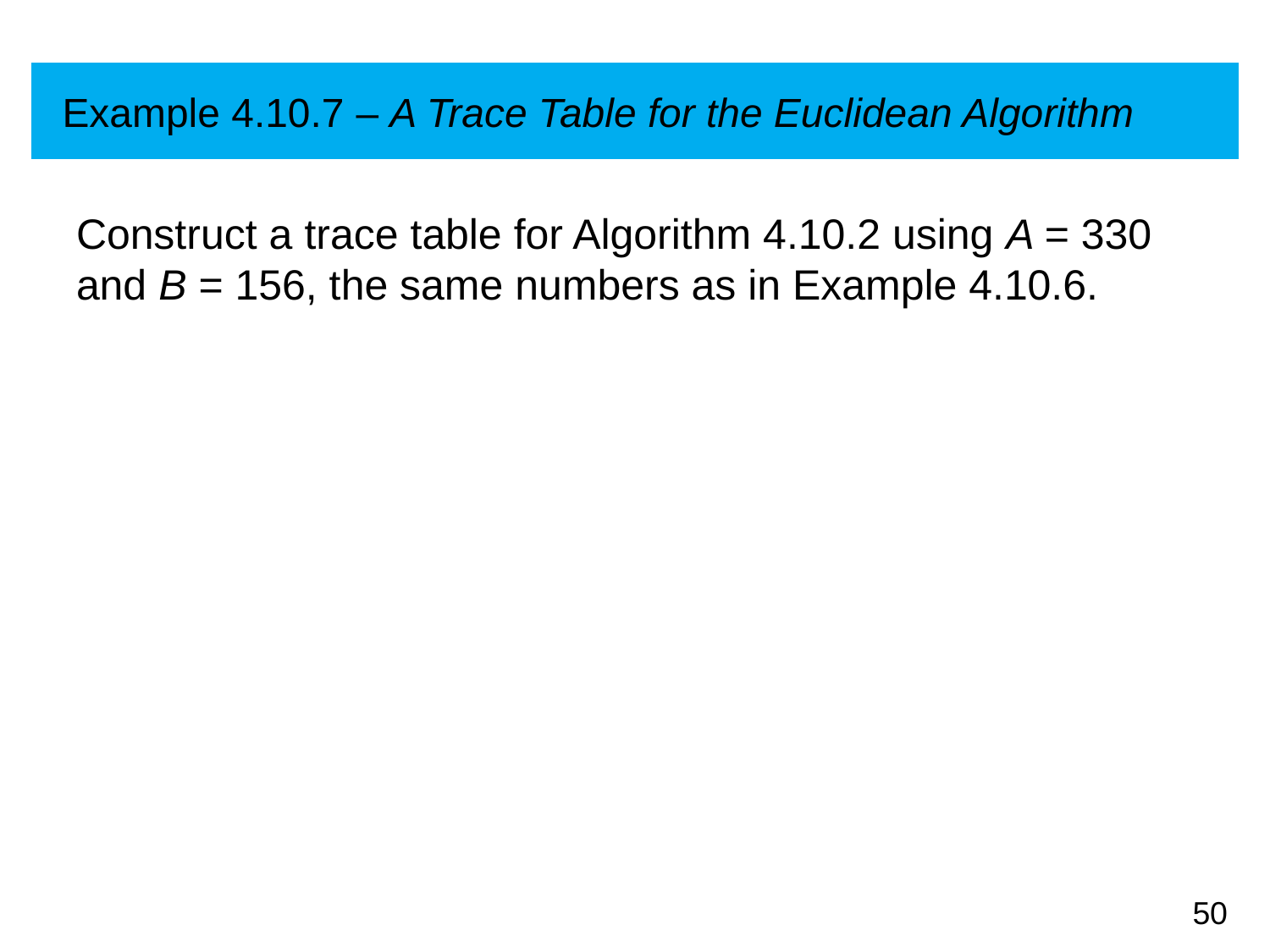

# Example 4.10.7 – A Trace Table for the Euclidean Algorithm
Construct a trace table for Algorithm 4.10.2 using A = 330 and B = 156, the same numbers as in Example 4.10.6.